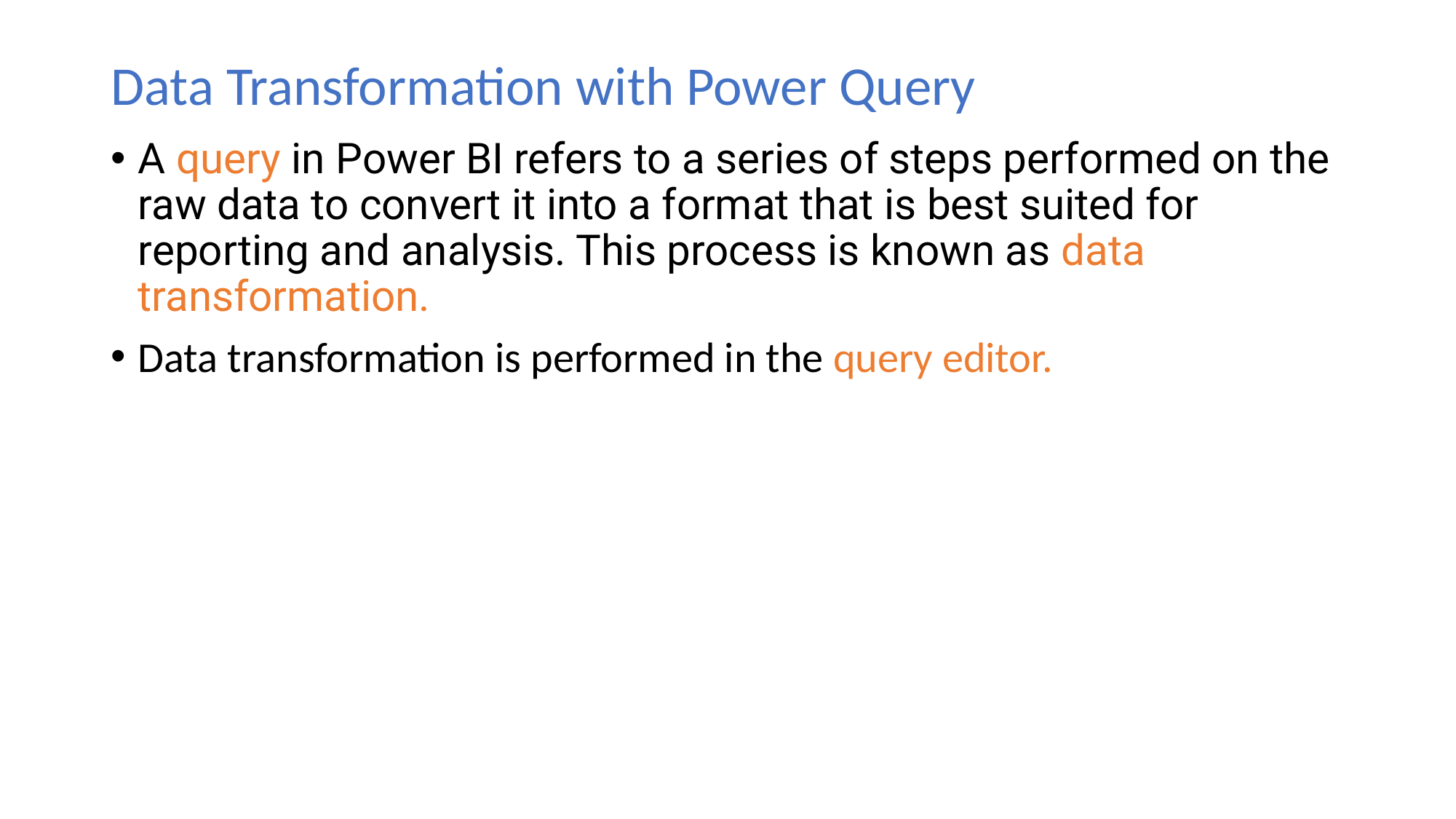

# Data Transformation with Power Query
A query in Power BI refers to a series of steps performed on the raw data to convert it into a format that is best suited for reporting and analysis. This process is known as data transformation.
Data transformation is performed in the query editor.